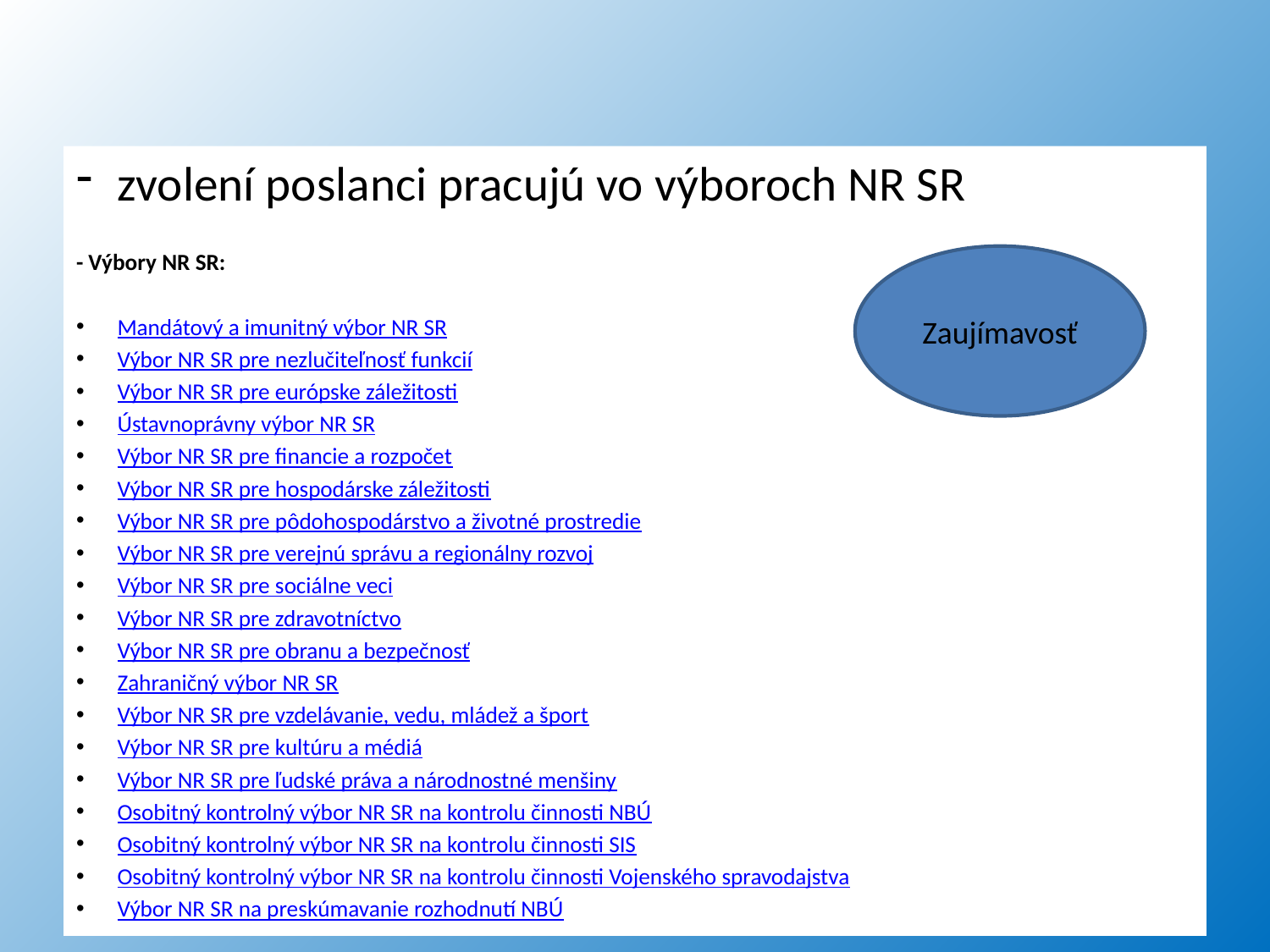

zvolení poslanci pracujú vo výboroch NR SR

- Výbory NR SR:

Mandátový a imunitný výbor NR SR
Výbor NR SR pre nezlučiteľnosť funkcií
Výbor NR SR pre európske záležitosti
Ústavnoprávny výbor NR SR
Výbor NR SR pre financie a rozpočet
Výbor NR SR pre hospodárske záležitosti
Výbor NR SR pre pôdohospodárstvo a životné prostredie
Výbor NR SR pre verejnú správu a regionálny rozvoj
Výbor NR SR pre sociálne veci
Výbor NR SR pre zdravotníctvo
Výbor NR SR pre obranu a bezpečnosť
Zahraničný výbor NR SR
Výbor NR SR pre vzdelávanie, vedu, mládež a šport
Výbor NR SR pre kultúru a médiá
Výbor NR SR pre ľudské práva a národnostné menšiny
Osobitný kontrolný výbor NR SR na kontrolu činnosti NBÚ
Osobitný kontrolný výbor NR SR na kontrolu činnosti SIS
Osobitný kontrolný výbor NR SR na kontrolu činnosti Vojenského spravodajstva
Výbor NR SR na preskúmavanie rozhodnutí NBÚ

Zaujímavosť